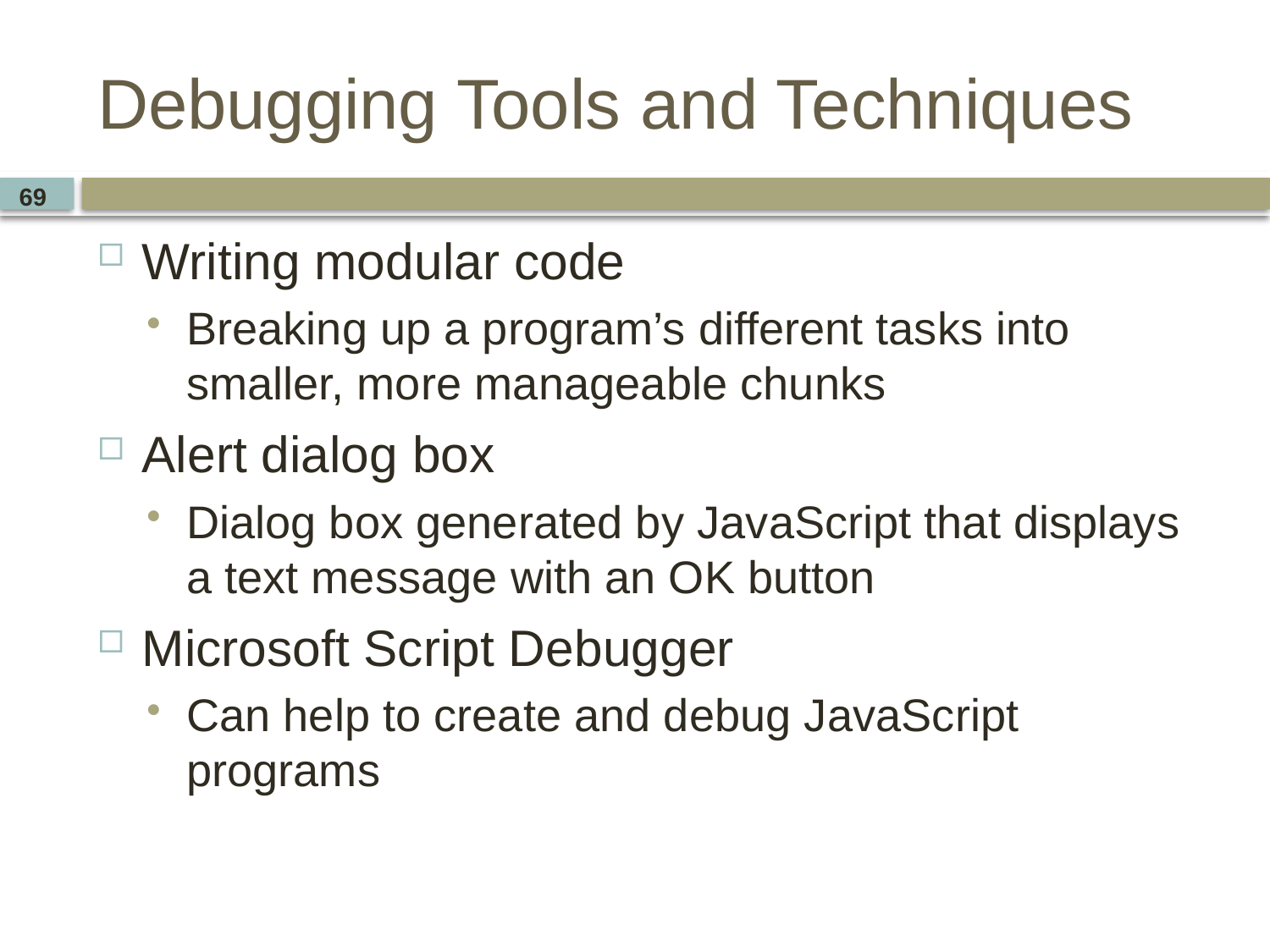

# Debugging Tools and Techniques
69
Writing modular code
Breaking up a program’s different tasks into smaller, more manageable chunks
Alert dialog box
Dialog box generated by JavaScript that displays a text message with an OK button
Microsoft Script Debugger
Can help to create and debug JavaScript programs